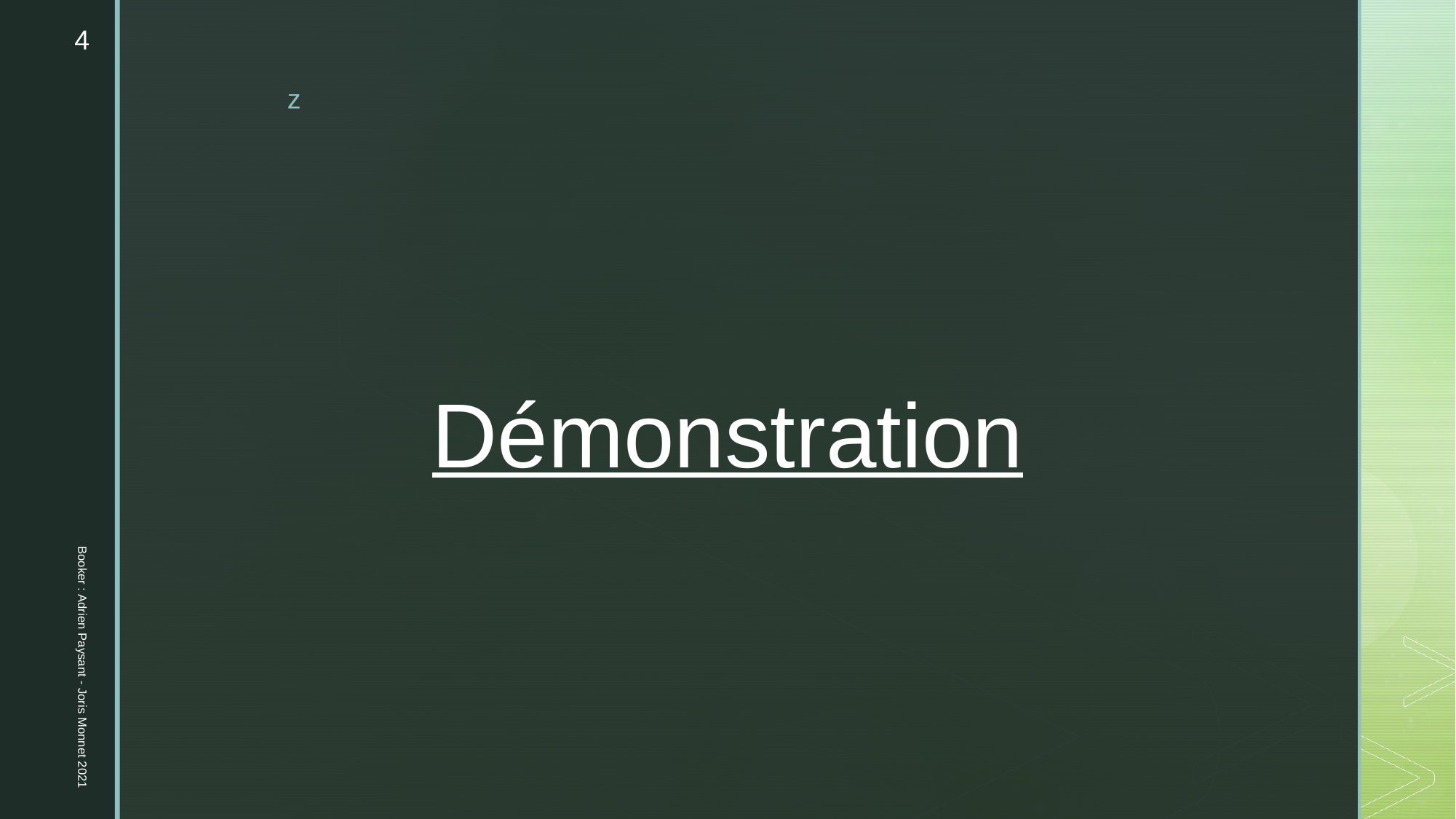

4
# Démonstration
Booker : Adrien Paysant - Joris Monnet 2021